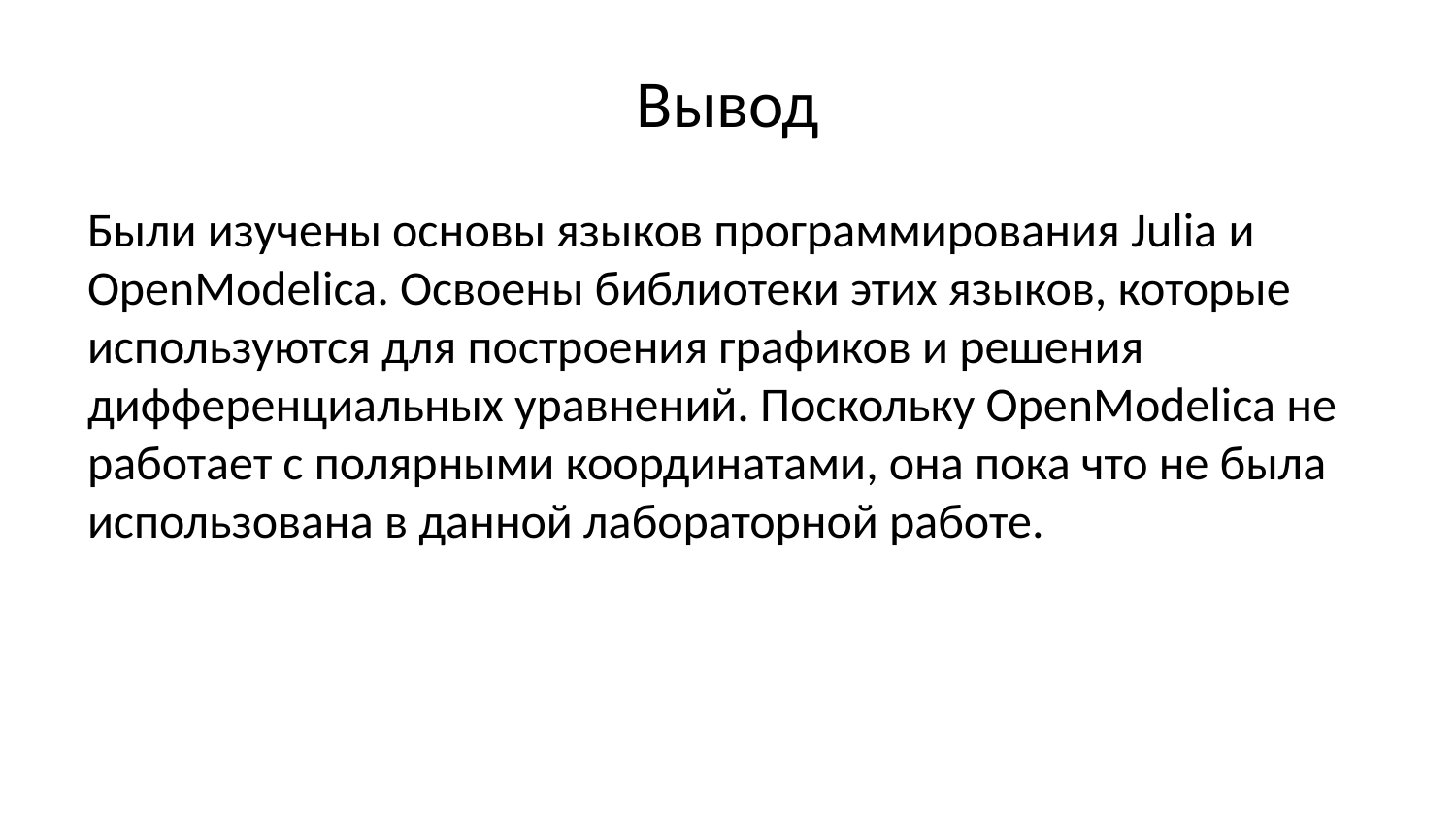

# Вывод
Были изучены основы языков программирования Julia и OpenModelica. Освоены библиотеки этих языков, которые используются для построения графиков и решения дифференциальных уравнений. Поскольку OpenModelica не работает с полярными координатами, она пока что не была использована в данной лабораторной работе.